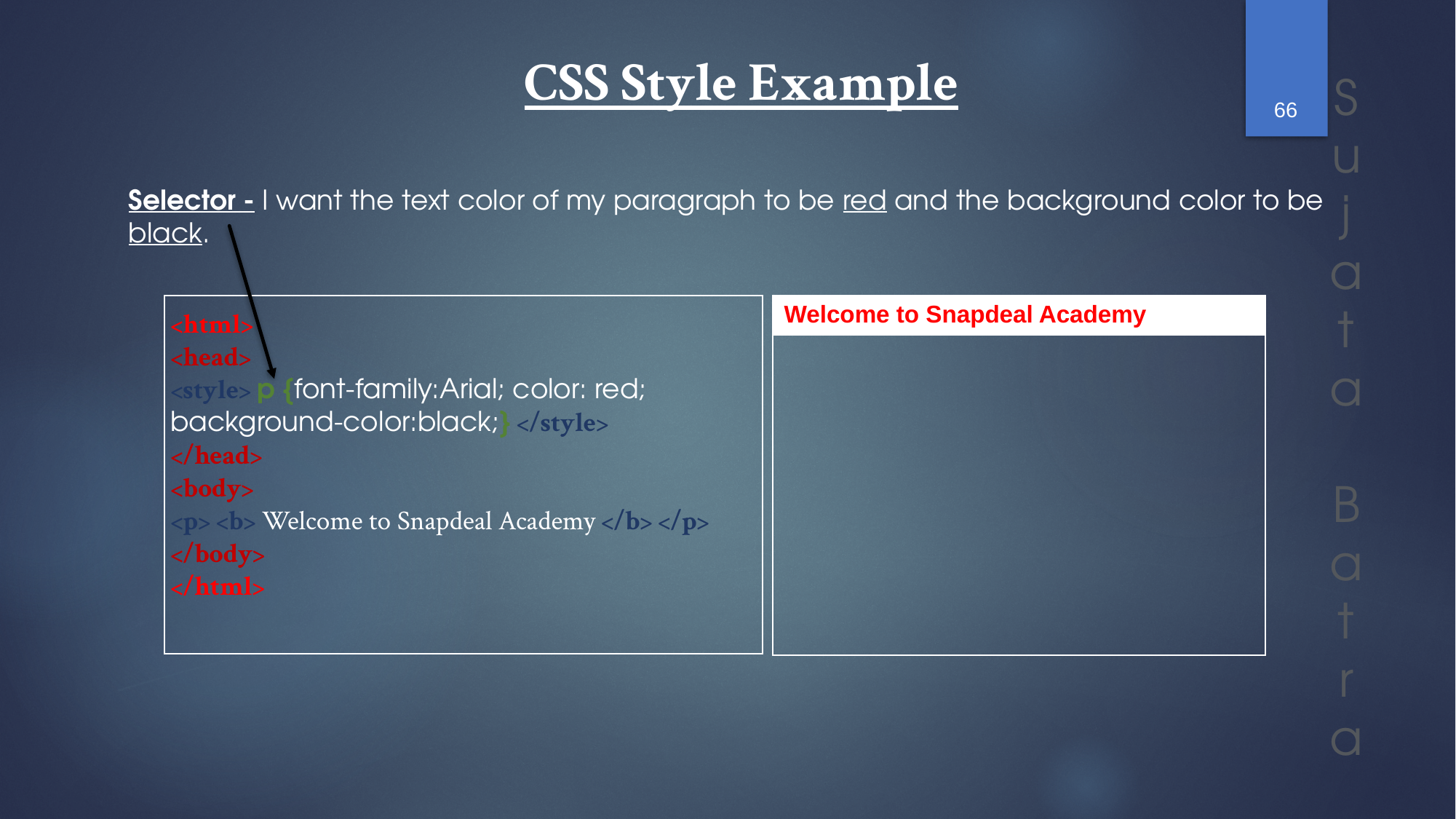

66
CSS Style Example

Selector - I want the text color of my paragraph to be red and the background color to be black.

| Welcome to Snapdeal Academy |
| --- |
|  |
| --- |
|  |
| --- |
<html>
<head>
<style> p {font-family:Arial; color: red; background-color:black;} </style>
</head>
<body>
<p> <b> Welcome to Snapdeal Academy </b> </p>
</body>
</html>